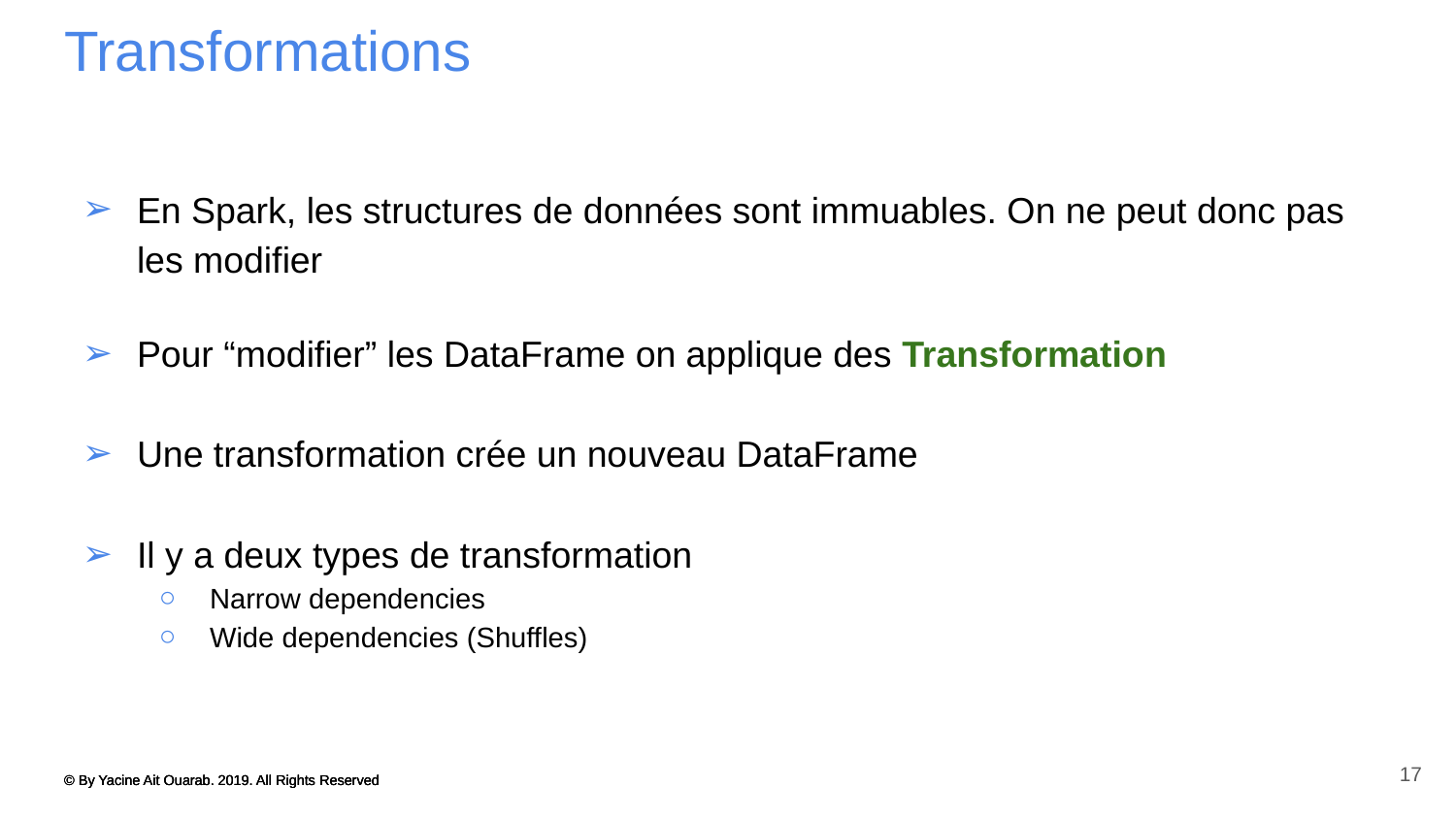

# Transformations

En Spark, les structures de données sont immuables. On ne peut donc pas les modifier
Pour “modifier” les DataFrame on applique des Transformation

Une transformation crée un nouveau DataFrame
Il y a deux types de transformation
Narrow dependencies
Wide dependencies (Shuffles)
17